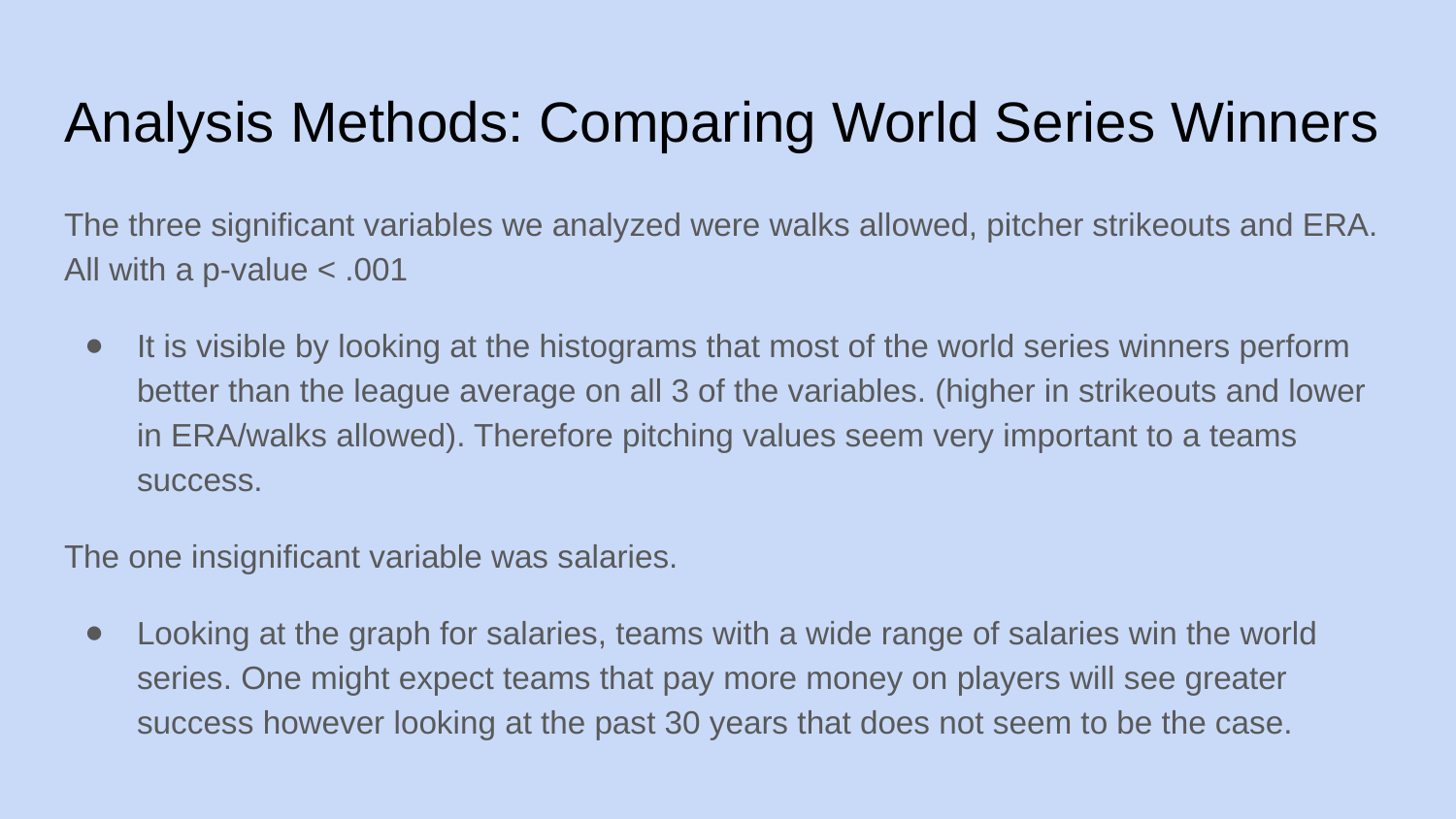

# Analysis Methods: Comparing World Series Winners

The three significant variables we analyzed were walks allowed, pitcher strikeouts and ERA. All with a p-value < .001
It is visible by looking at the histograms that most of the world series winners perform better than the league average on all 3 of the variables. (higher in strikeouts and lower in ERA/walks allowed). Therefore pitching values seem very important to a teams success.
The one insignificant variable was salaries.
Looking at the graph for salaries, teams with a wide range of salaries win the world series. One might expect teams that pay more money on players will see greater success however looking at the past 30 years that does not seem to be the case.